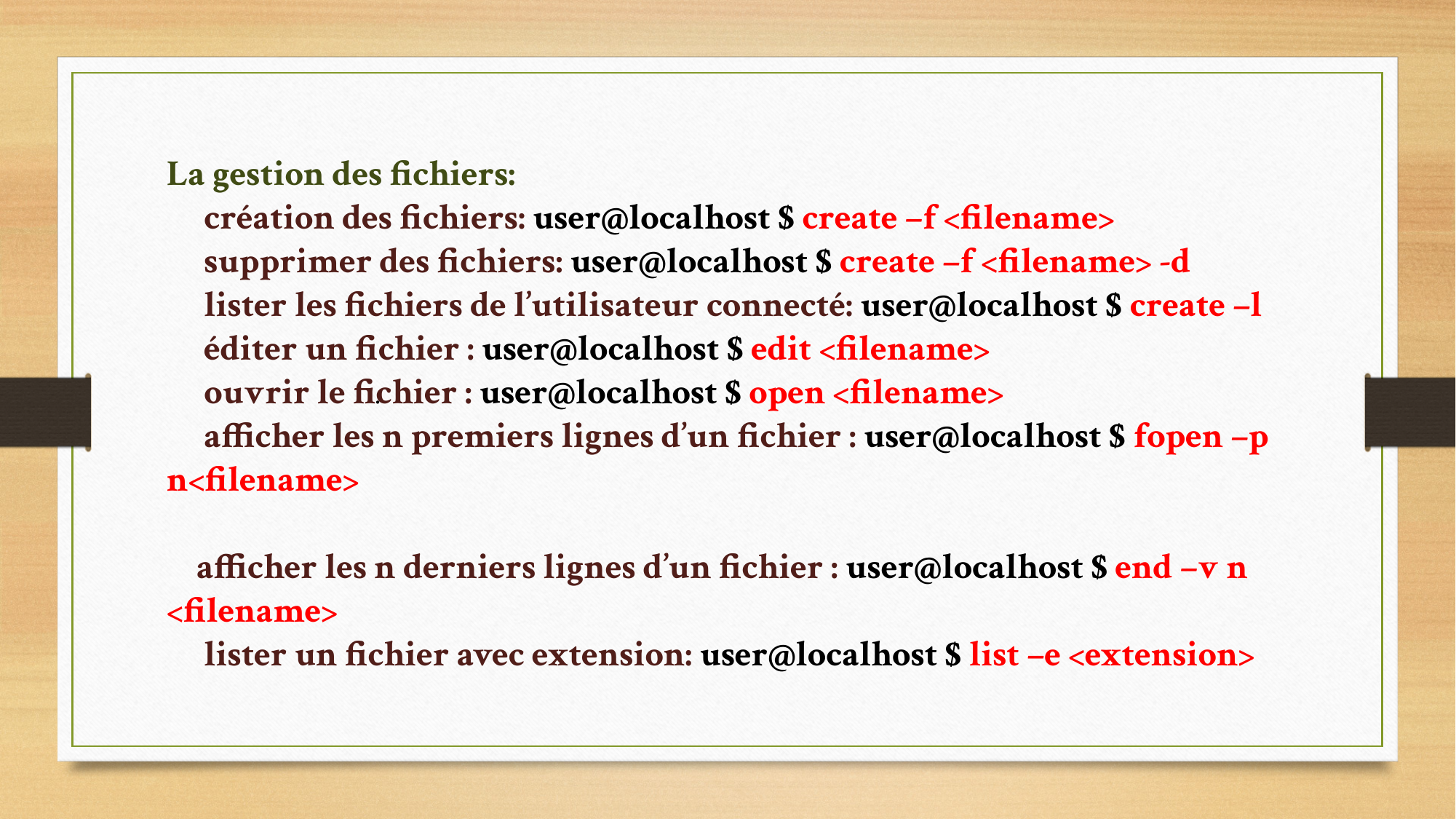

La gestion des fichiers:
     création des fichiers: user@localhost $ create –f <filename>
     supprimer des fichiers: user@localhost $ create –f <filename> -d
     lister les fichiers de l’utilisateur connecté: user@localhost $ create –l
     éditer un fichier : user@localhost $ edit <filename>
     ouvrir le fichier : user@localhost $ open <filename>
     afficher les n premiers lignes d’un fichier : user@localhost $ fopen –p n<filename>

    afficher les n derniers lignes d’un fichier : user@localhost $ end –v n <filename>
     lister un fichier avec extension: user@localhost $ list –e <extension>

.